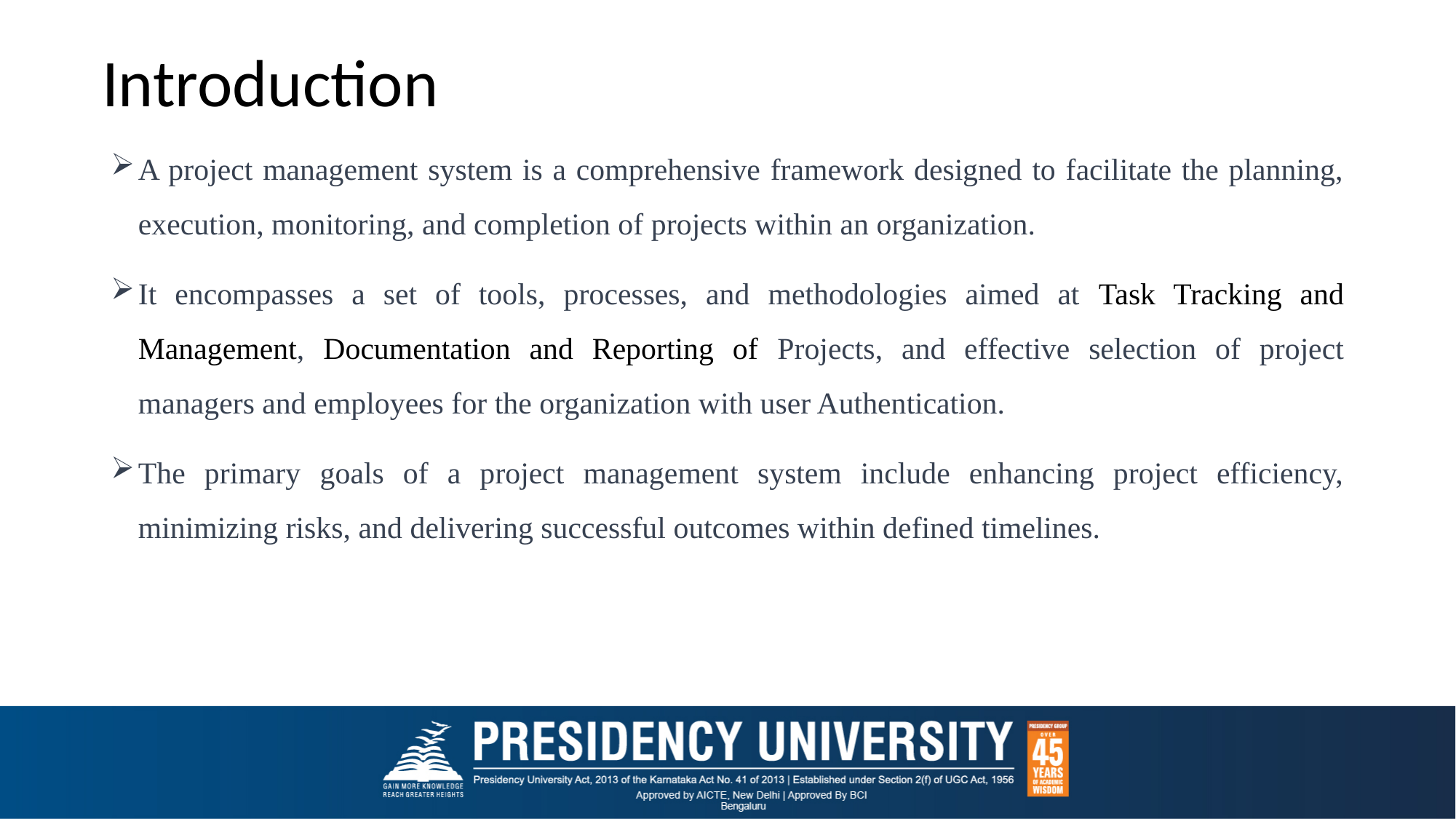

# Introduction
A project management system is a comprehensive framework designed to facilitate the planning, execution, monitoring, and completion of projects within an organization.
It encompasses a set of tools, processes, and methodologies aimed at Task Tracking and Management, Documentation and Reporting of Projects, and effective selection of project managers and employees for the organization with user Authentication.
The primary goals of a project management system include enhancing project efficiency, minimizing risks, and delivering successful outcomes within defined timelines.